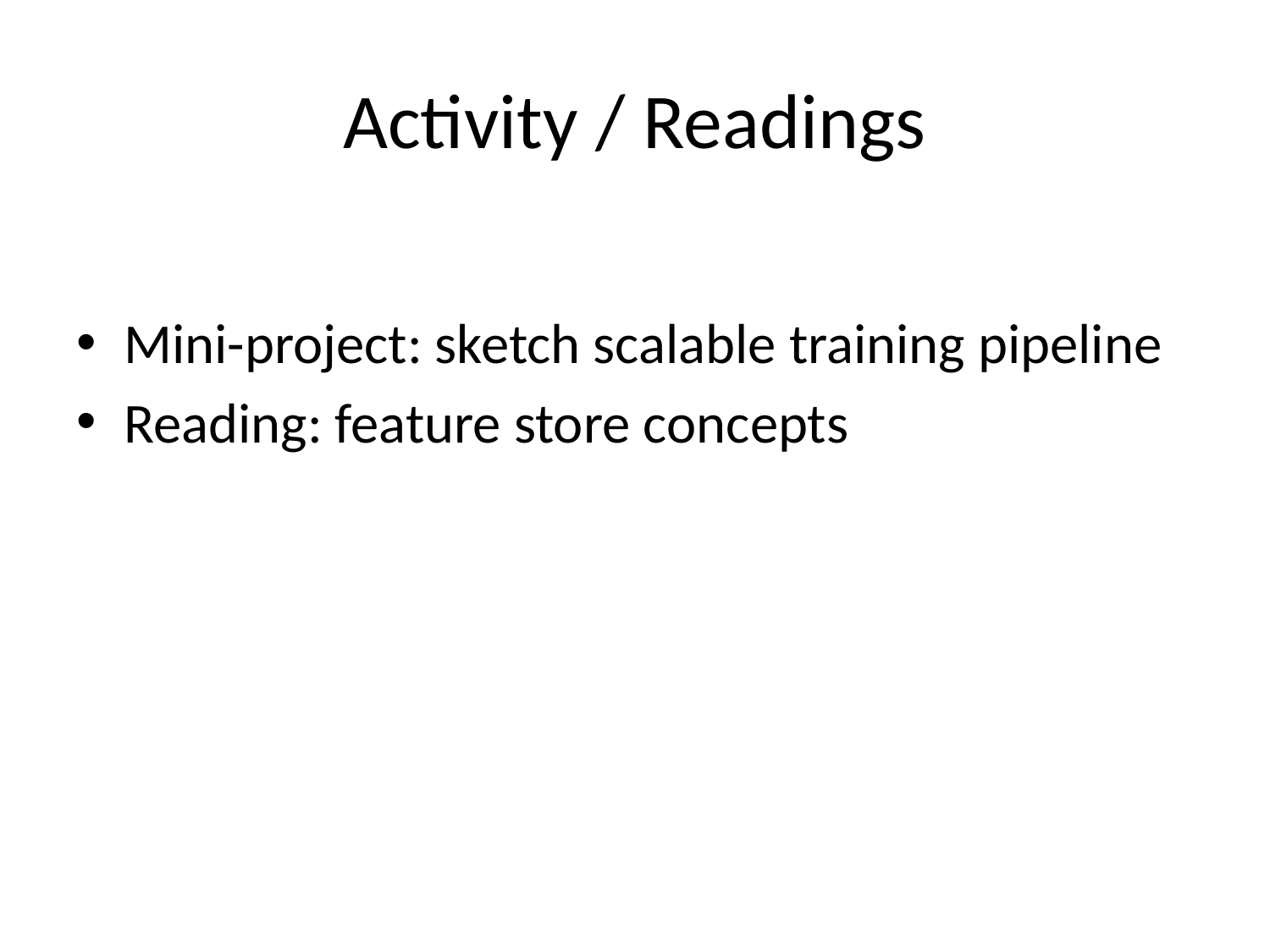

# Activity / Readings

Mini-project: sketch scalable training pipeline
Reading: feature store concepts